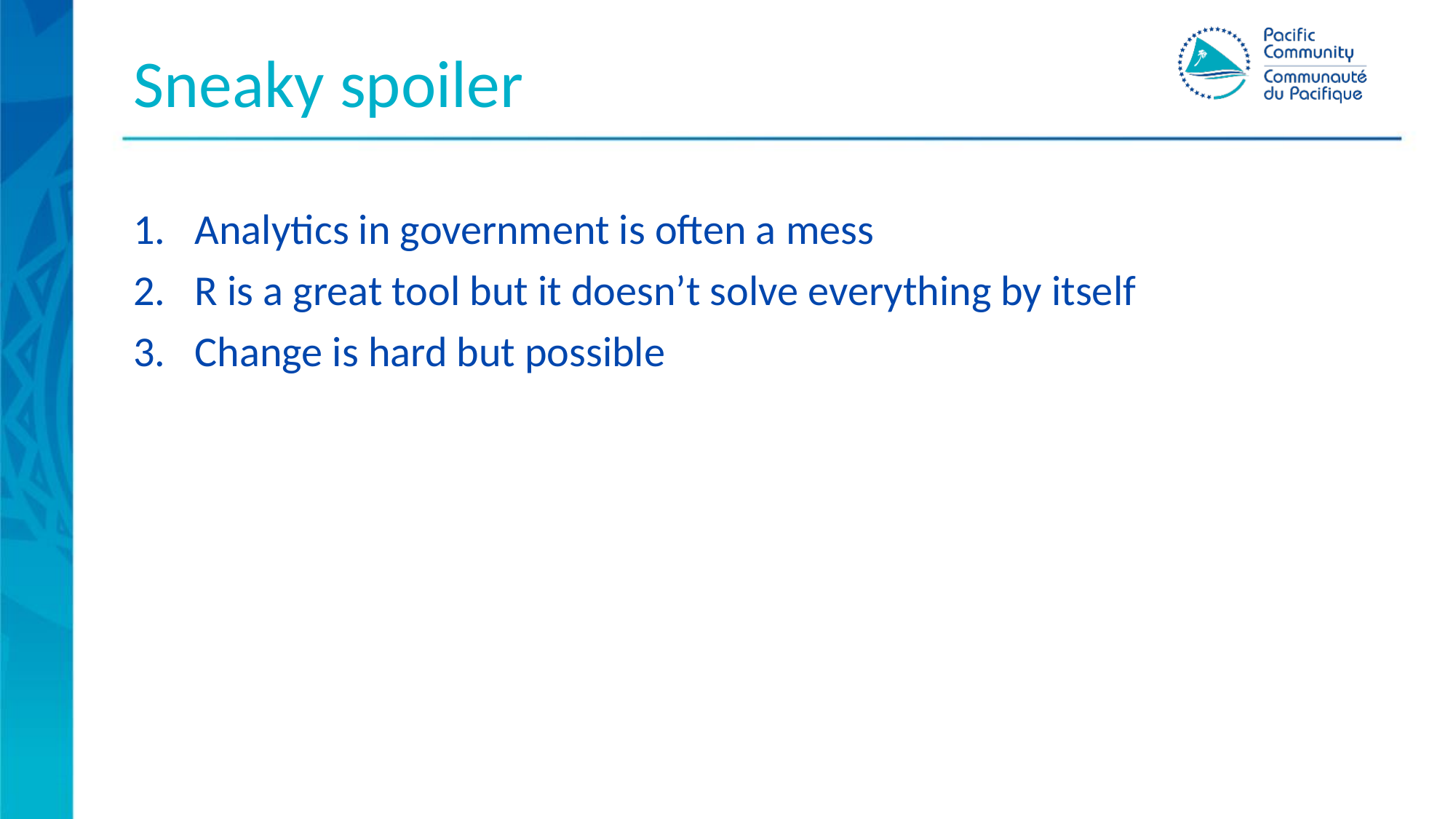

# Sneaky spoiler
Analytics in government is often a mess
R is a great tool but it doesn’t solve everything by itself
Change is hard but possible